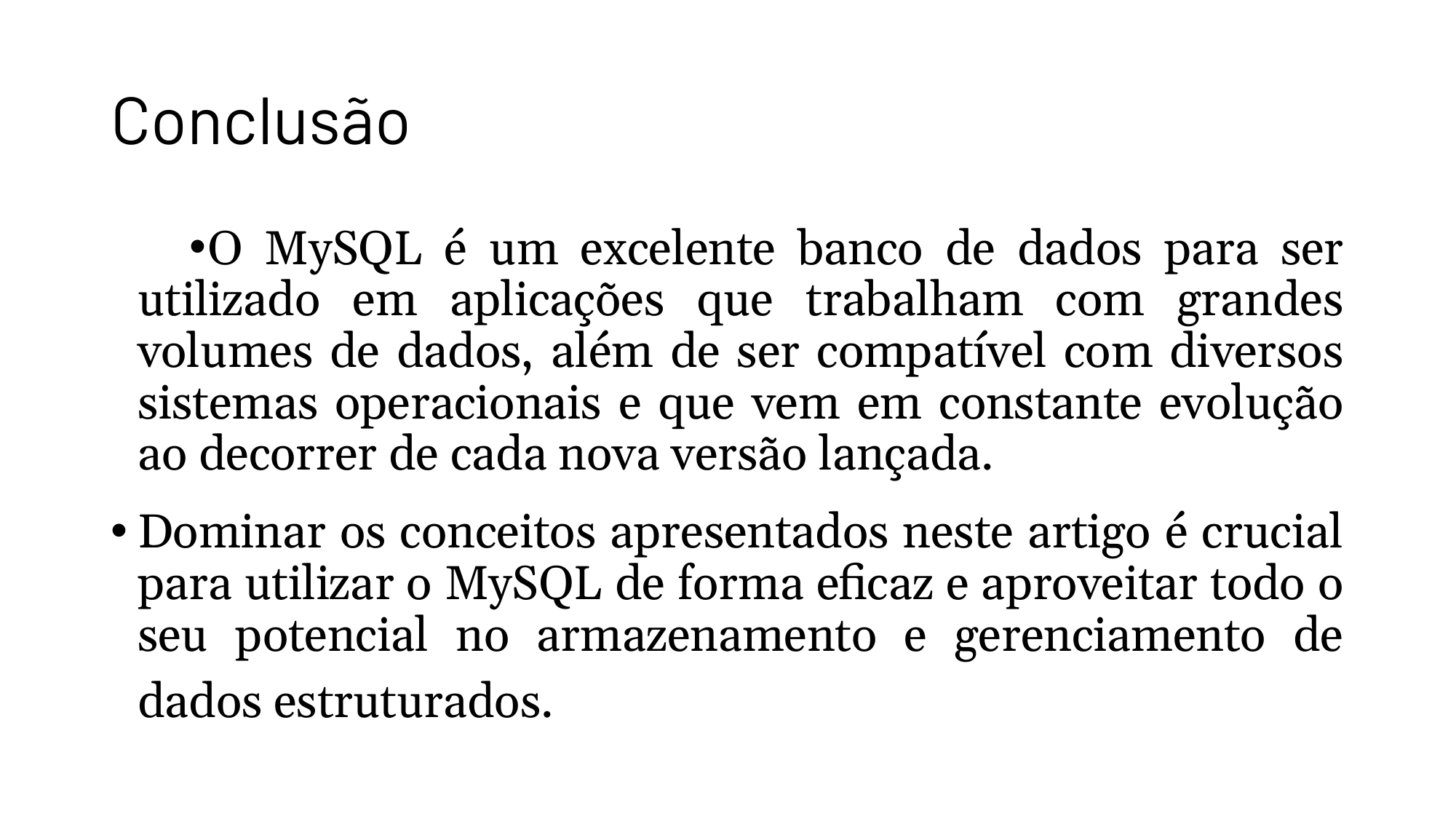

# Conclusão
O MySQL é um excelente banco de dados para ser utilizado em aplicações que trabalham com grandes volumes de dados, além de ser compatível com diversos sistemas operacionais e que vem em constante evolução ao decorrer de cada nova versão lançada.
Dominar os conceitos apresentados neste artigo é crucial para utilizar o MySQL de forma eficaz e aproveitar todo o seu potencial no armazenamento e gerenciamento de dados estruturados.